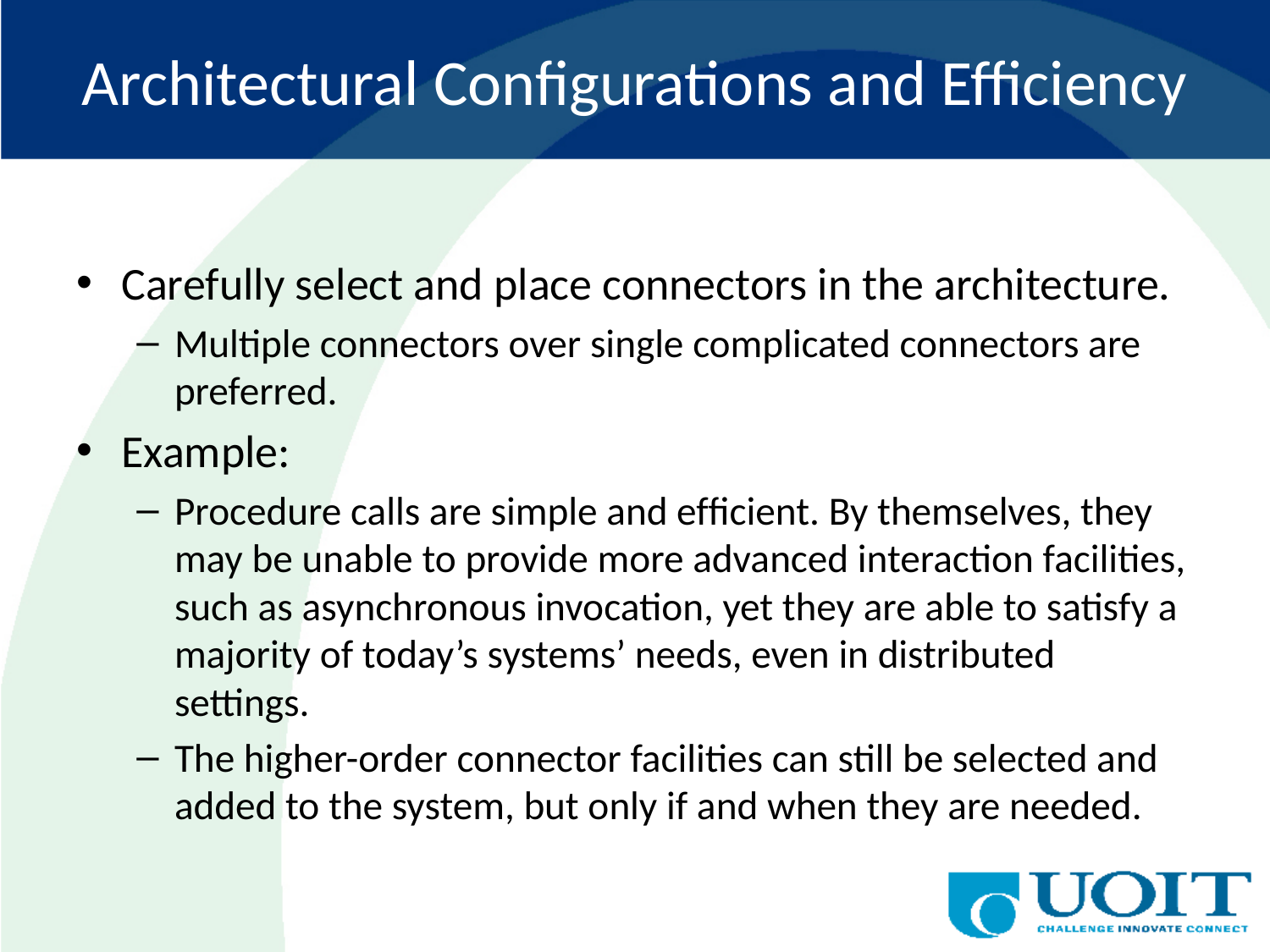

# Architectural Configurations and Efficiency

Carefully select and place connectors in the architecture.
Multiple connectors over single complicated connectors are preferred.
Example:
Procedure calls are simple and efﬁcient. By themselves, they may be unable to provide more advanced interaction facilities, such as asynchronous invocation, yet they are able to satisfy a majority of today’s systems’ needs, even in distributed settings.
The higher-order connector facilities can still be selected and added to the system, but only if and when they are needed.